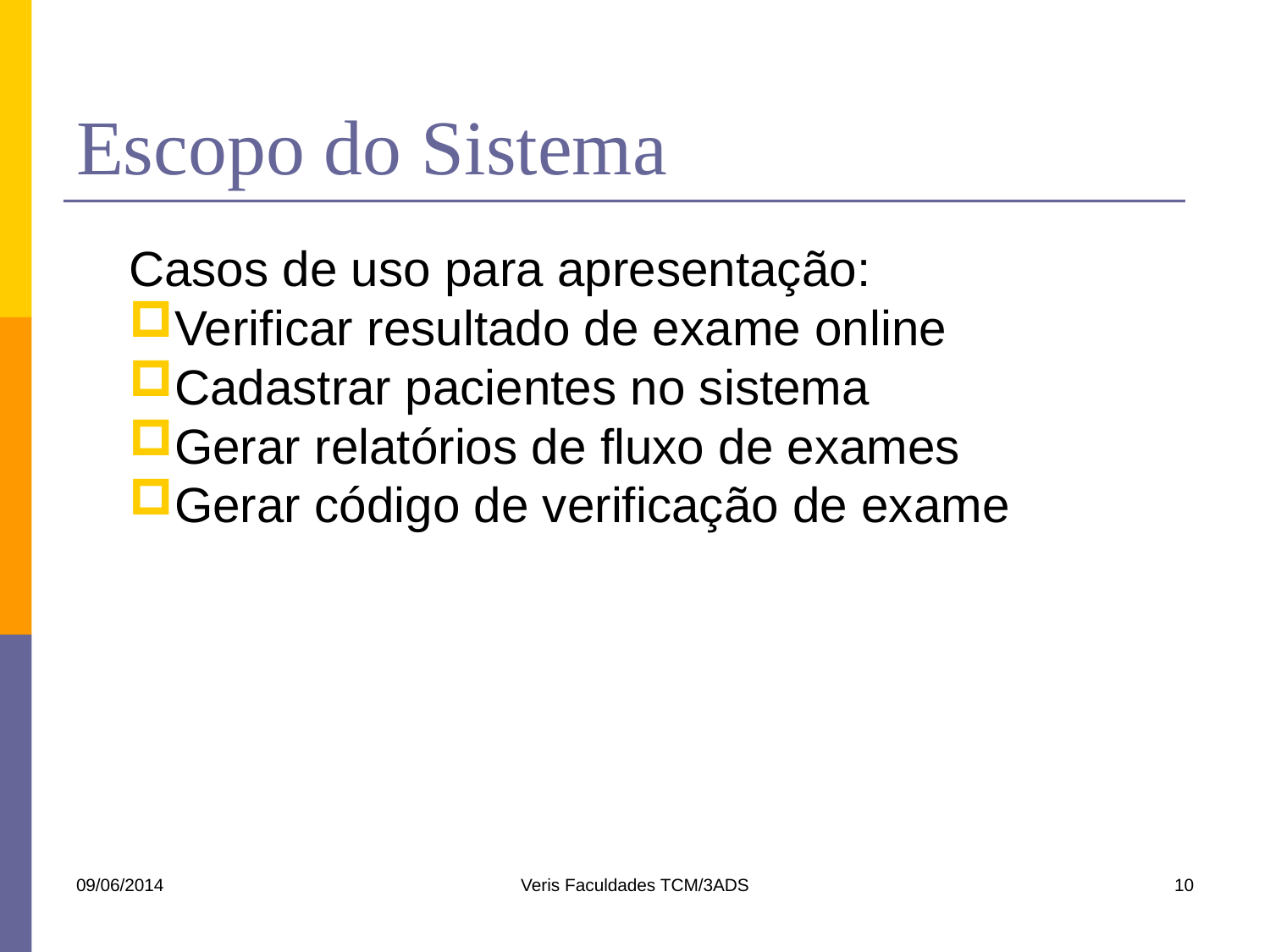

# Escopo do Sistema
Casos de uso para apresentação:
Verificar resultado de exame online
Cadastrar pacientes no sistema
Gerar relatórios de fluxo de exames
Gerar código de verificação de exame
09/06/2014

Veris Faculdades TCM/3ADS
10